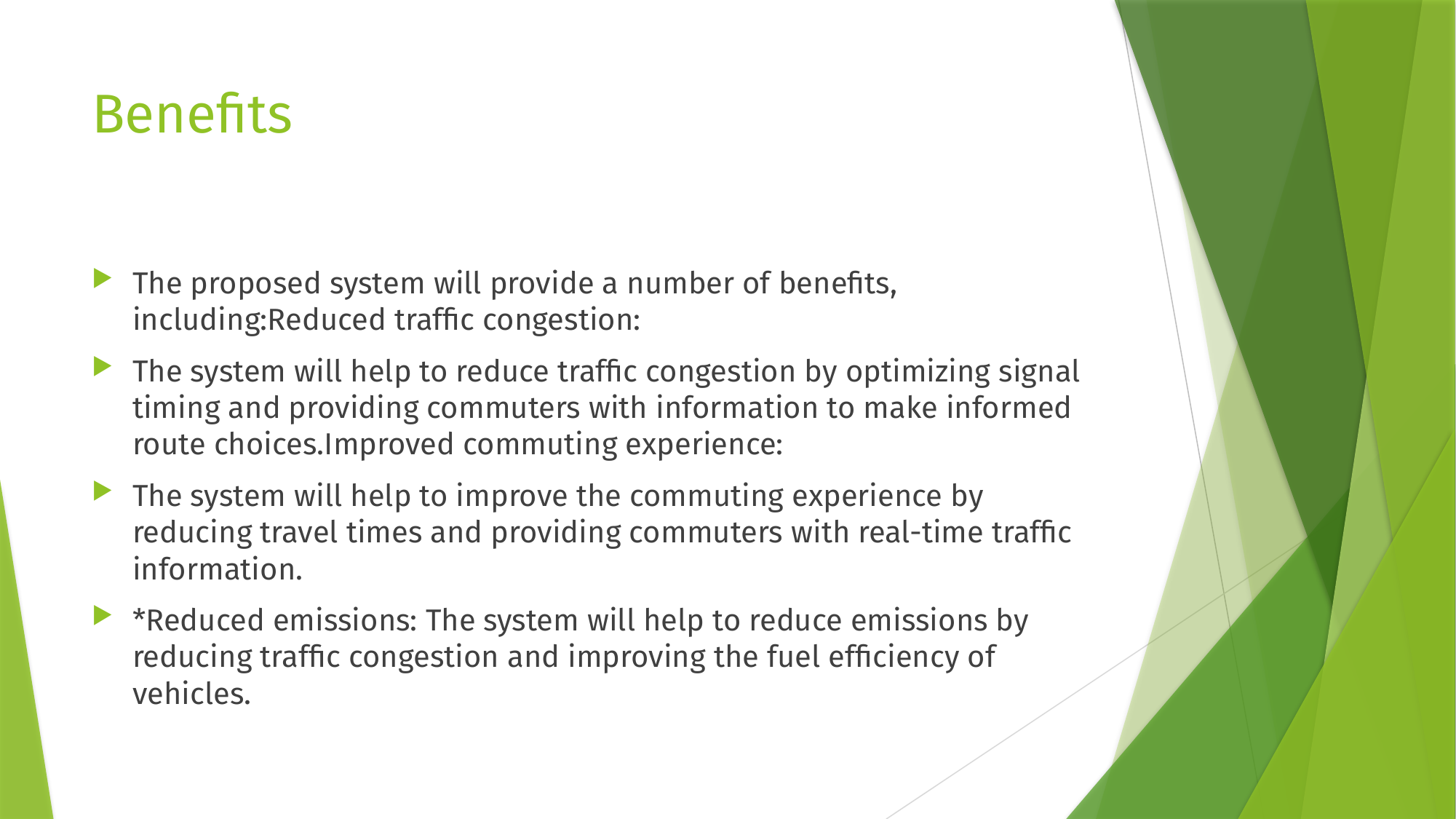

# Benefits
The proposed system will provide a number of benefits, including:Reduced traffic congestion:
The system will help to reduce traffic congestion by optimizing signal timing and providing commuters with information to make informed route choices.Improved commuting experience:
The system will help to improve the commuting experience by reducing travel times and providing commuters with real-time traffic information.
*Reduced emissions: The system will help to reduce emissions by reducing traffic congestion and improving the fuel efficiency of vehicles.